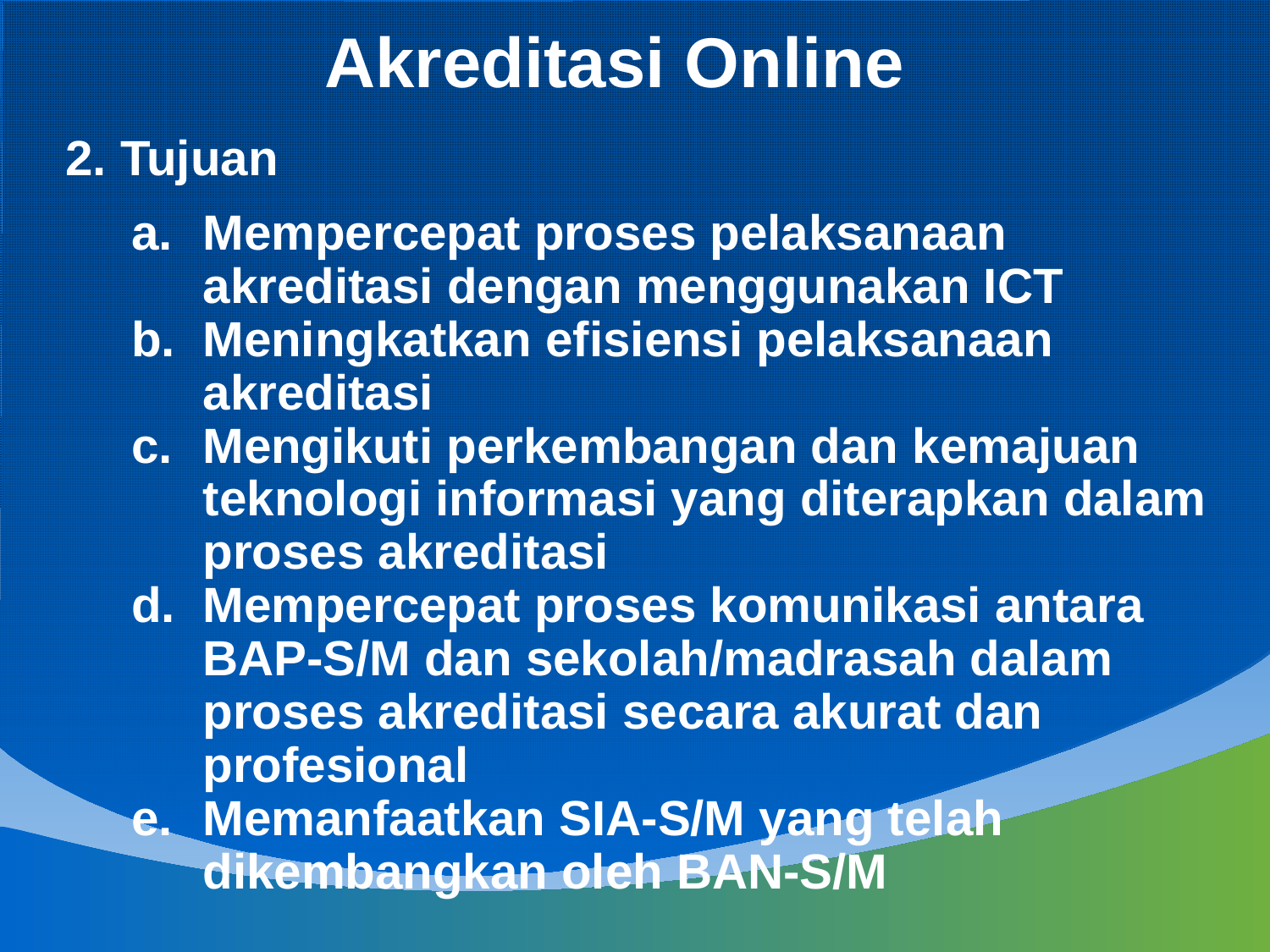

Akreditasi Online
2. Tujuan

Mempercepat proses pelaksanaan akreditasi dengan menggunakan ICT
Meningkatkan efisiensi pelaksanaan akreditasi
Mengikuti perkembangan dan kemajuan teknologi informasi yang diterapkan dalam proses akreditasi
Mempercepat proses komunikasi antara BAP-S/M dan sekolah/madrasah dalam proses akreditasi secara akurat dan profesional
Memanfaatkan SIA-S/M yang telah dikembangkan oleh BAN-S/M